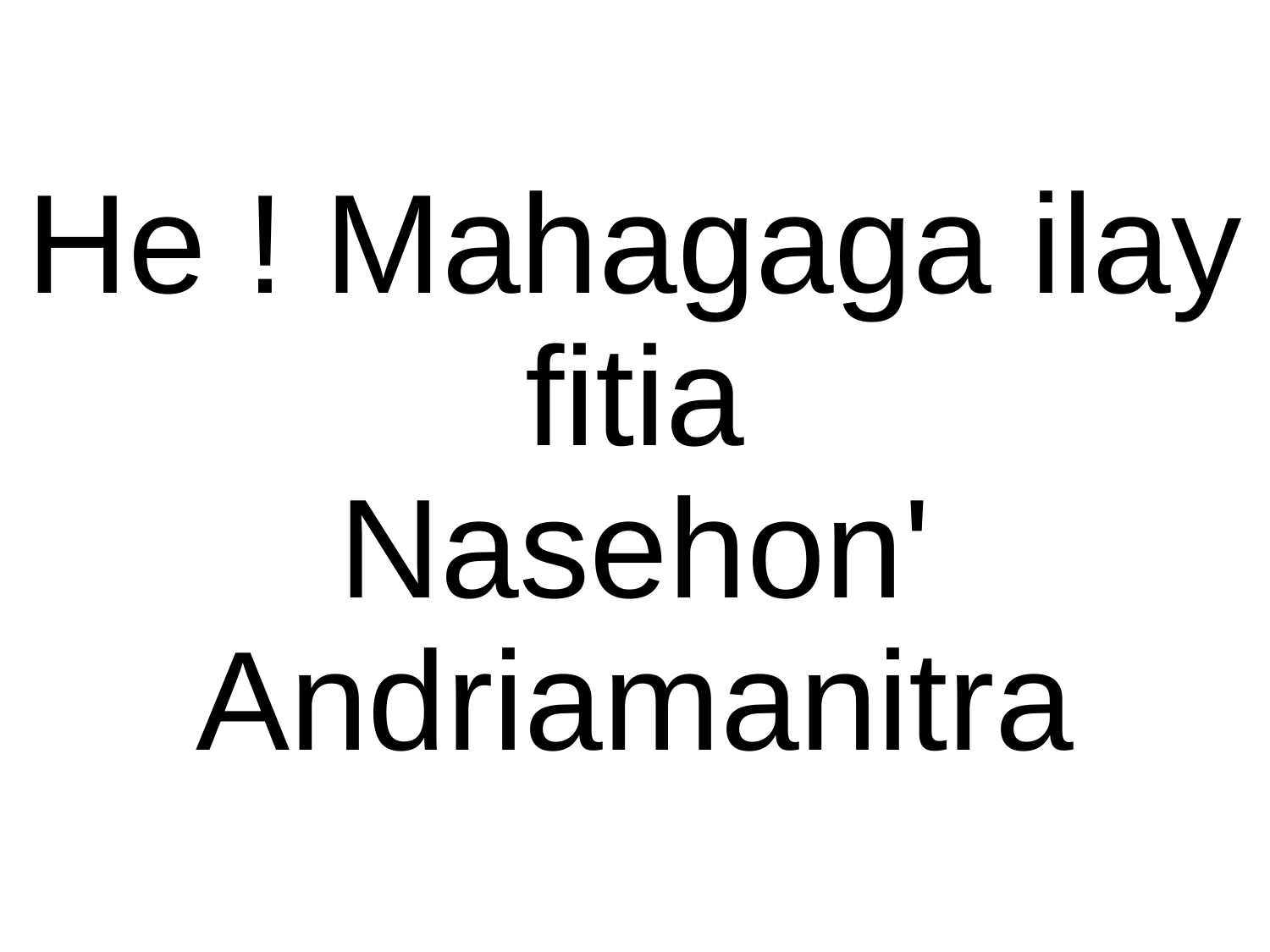

He ! Mahagaga ilay fitia
Nasehon' Andriamanitra